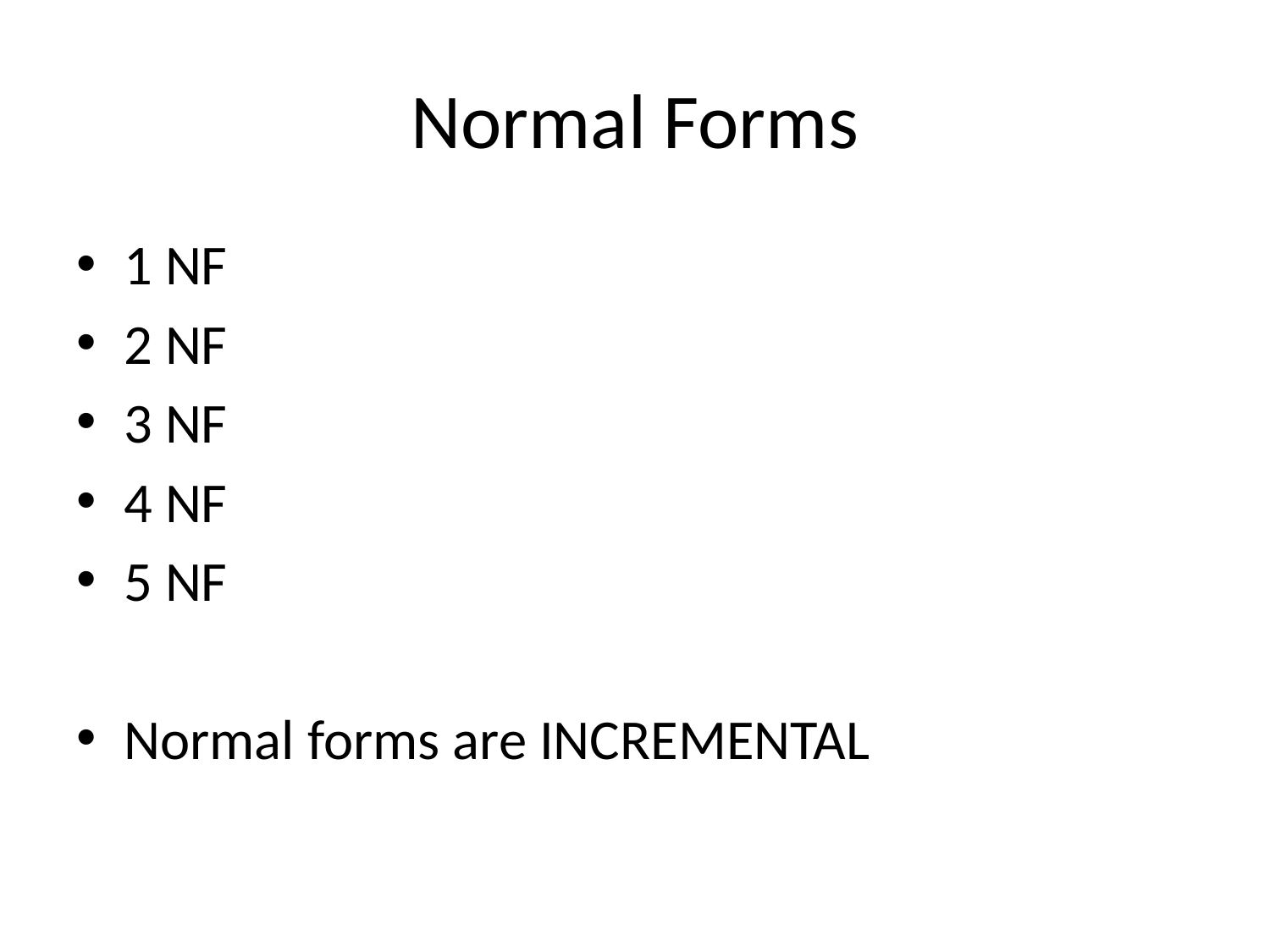

# Normal Forms
1 NF
2 NF
3 NF
4 NF
5 NF

Normal forms are INCREMENTAL